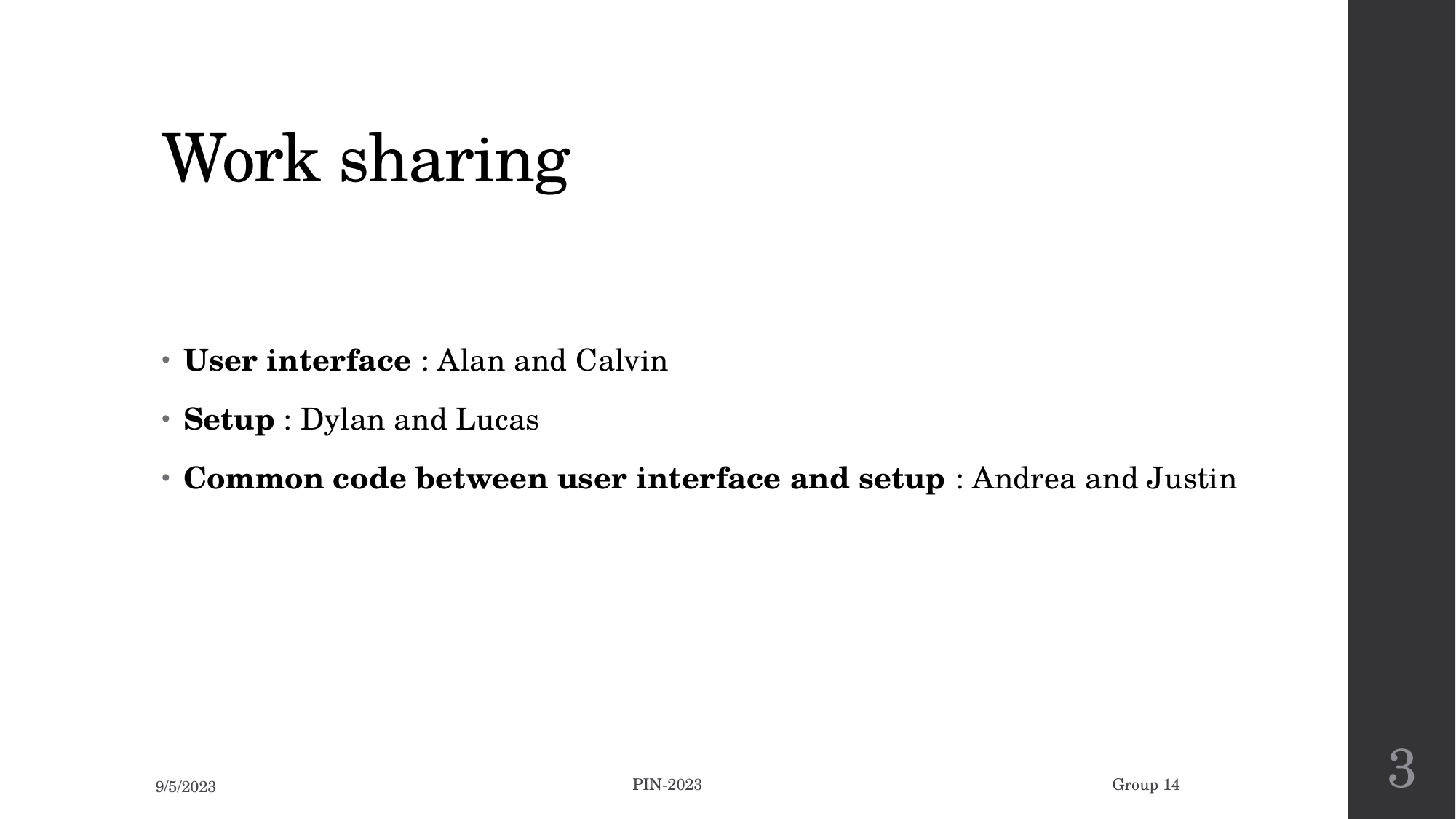

# Work sharing
User interface : Alan and Calvin
Setup : Dylan and Lucas
Common code between user interface and setup : Andrea and Justin

3
9/5/2023
                          PIN-2023                                                                                              Group 14